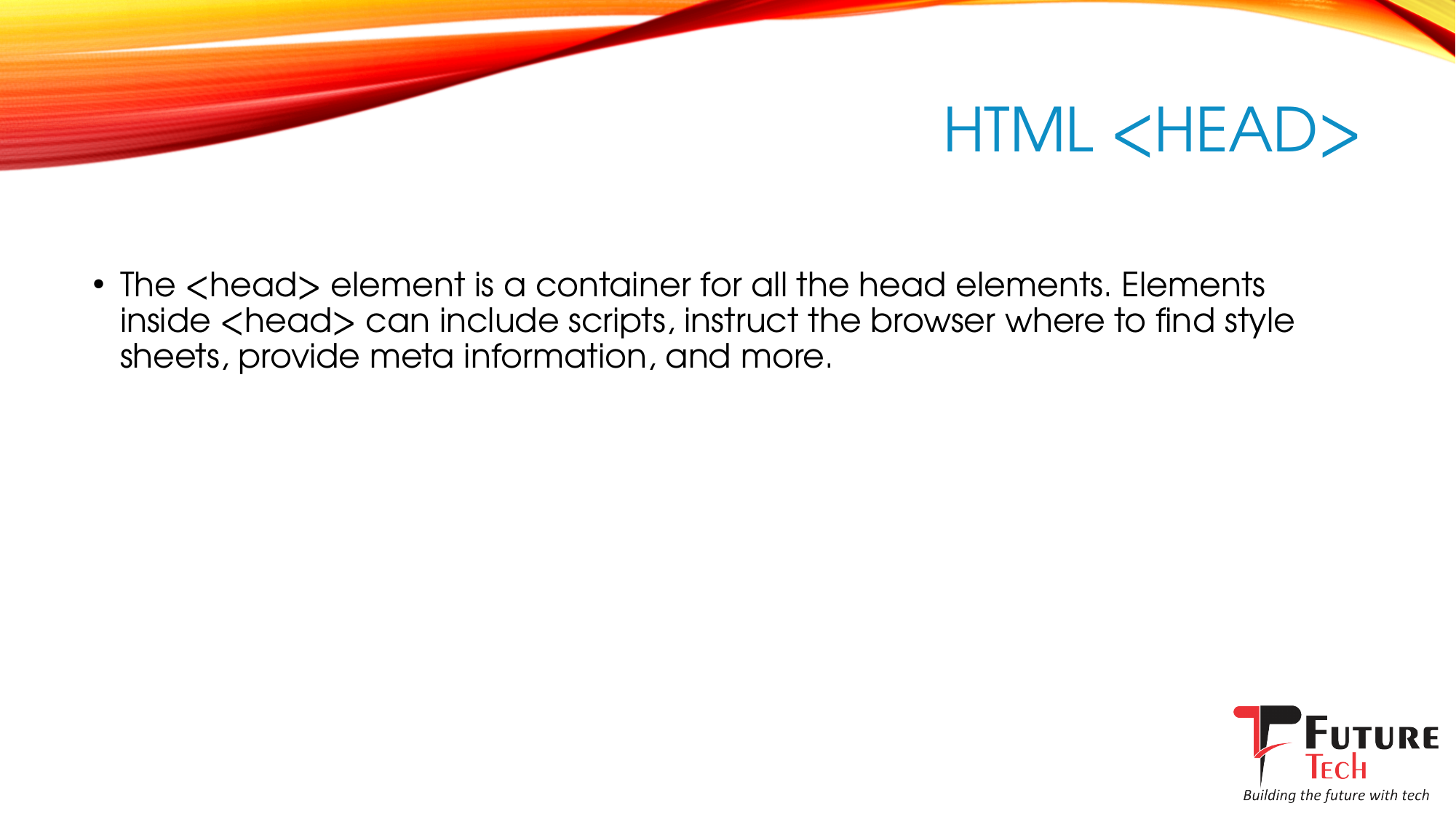

# HTML <head>
The <head> element is a container for all the head elements. Elements inside <head> can include scripts, instruct the browser where to find style sheets, provide meta information, and more.